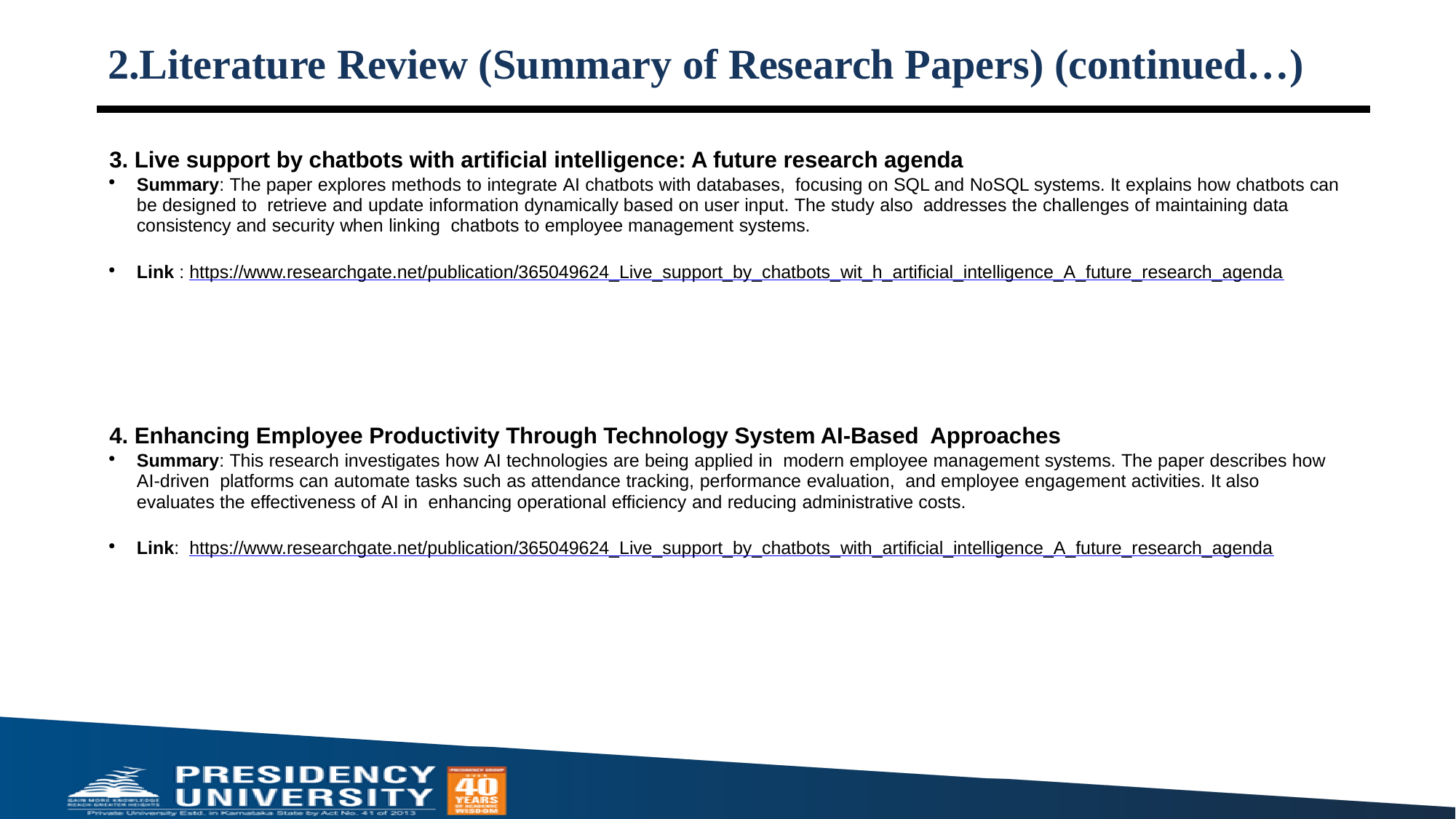

# 2.Literature Review (Summary of Research Papers) (continued…)
3. Live support by chatbots with artificial intelligence: A future research agenda
Summary: The paper explores methods to integrate AI chatbots with databases,  focusing on SQL and NoSQL systems. It explains how chatbots can be designed to  retrieve and update information dynamically based on user input. The study also  addresses the challenges of maintaining data consistency and security when linking  chatbots to employee management systems.

Link : https://www.researchgate.net/publication/365049624_Live_support_by_chatbots_wit_h_artificial_intelligence_A_future_research_agenda

4. Enhancing Employee Productivity Through Technology System AI-Based  Approaches
Summary: This research investigates how AI technologies are being applied in  modern employee management systems. The paper describes how AI-driven  platforms can automate tasks such as attendance tracking, performance evaluation,  and employee engagement activities. It also evaluates the effectiveness of AI in  enhancing operational efficiency and reducing administrative costs.

Link:  https://www.researchgate.net/publication/365049624_Live_support_by_chatbots_with_artificial_intelligence_A_future_research_agenda